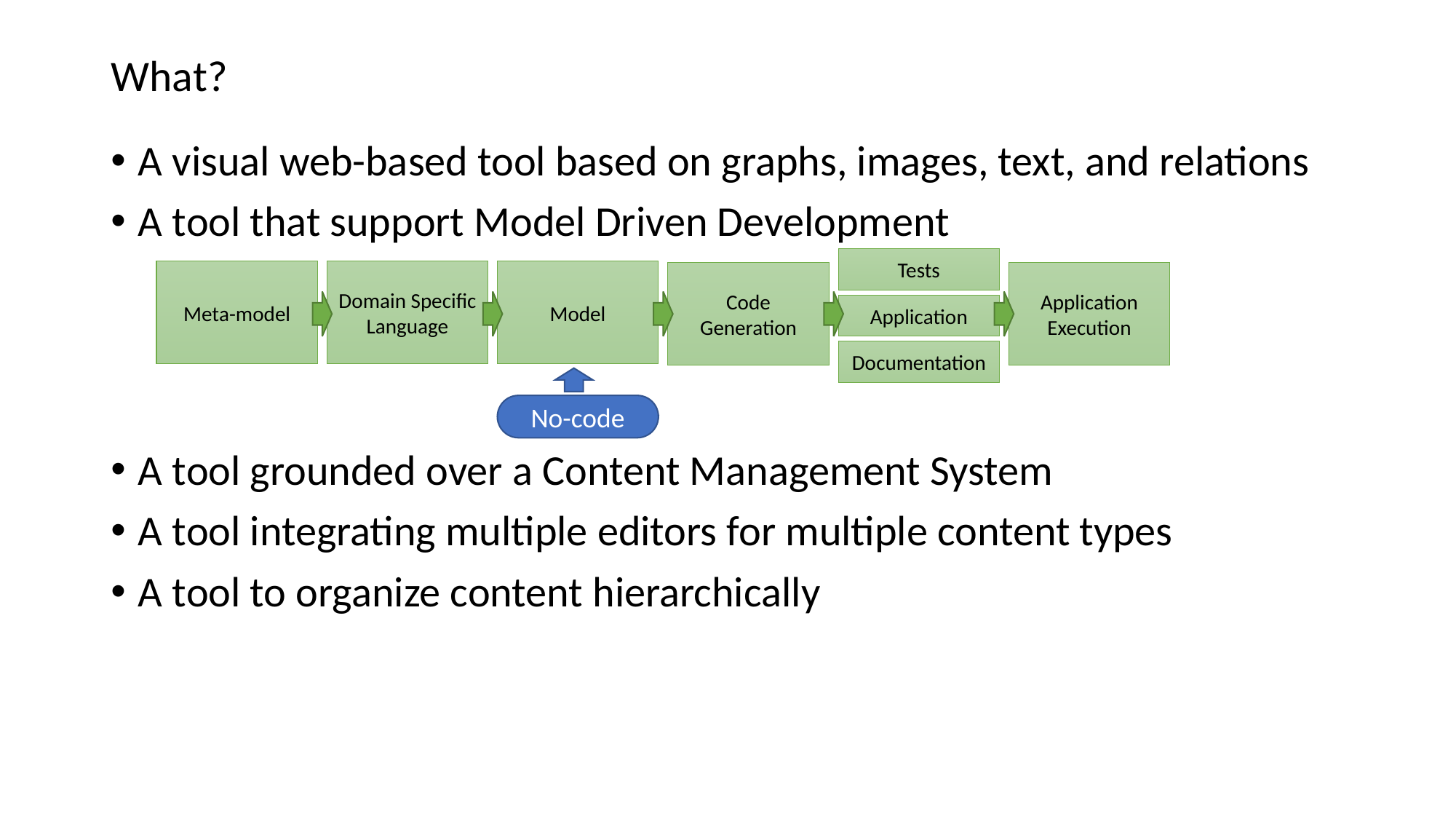

# What?
A visual web-based tool based on graphs, images, text, and relations
A tool that support Model Driven Development

A tool grounded over a Content Management System
A tool integrating multiple editors for multiple content types
A tool to organize content hierarchically

Tests
Meta-model
Domain Specific Language
Model
Code Generation
Application Execution

Application
Documentation

No-code